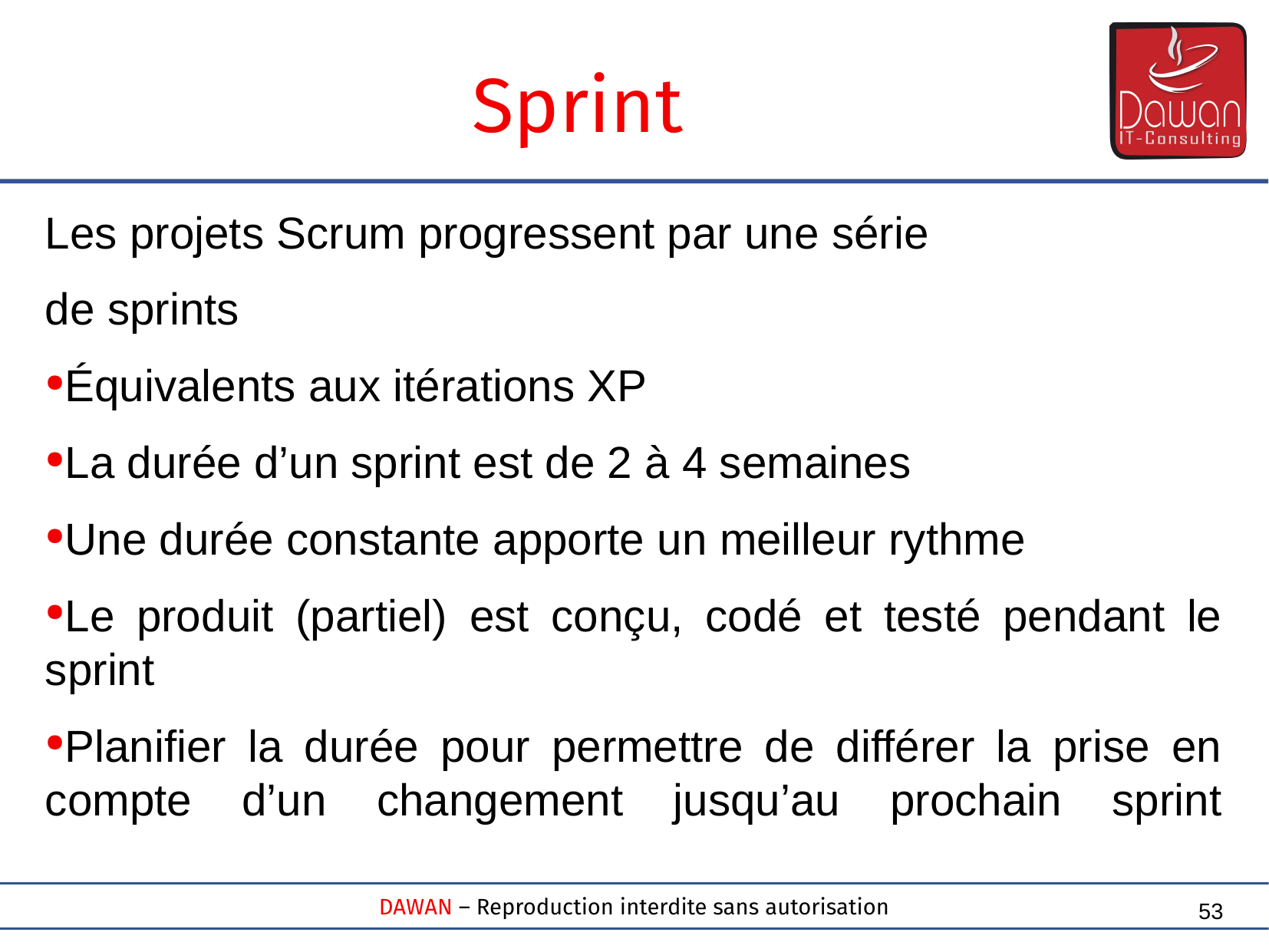

Sprint
Les projets Scrum progressent par une série
de sprints
Équivalents aux itérations XP
La durée d’un sprint est de 2 à 4 semaines
Une durée constante apporte un meilleur rythme
Le produit (partiel) est conçu, codé et testé pendant le sprint
Planifier la durée pour permettre de différer la prise en compte d’un changement jusqu’au prochain sprint
53